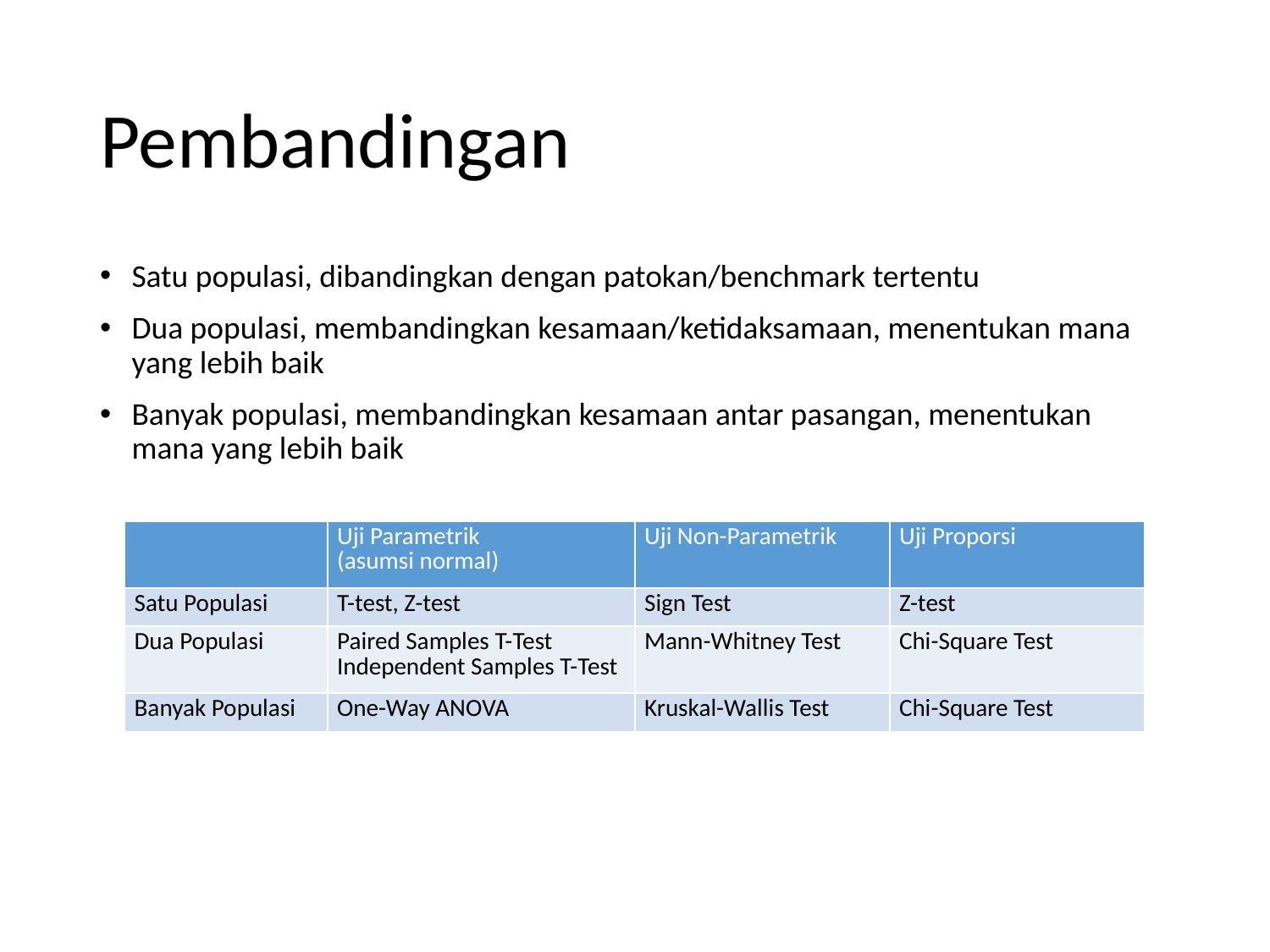

# Pembandingan
Satu populasi, dibandingkan dengan patokan/benchmark tertentu
Dua populasi, membandingkan kesamaan/ketidaksamaan, menentukan mana yang lebih baik
Banyak populasi, membandingkan kesamaan antar pasangan, menentukan mana yang lebih baik

|  | Uji Parametrik (asumsi normal) | Uji Non-Parametrik | Uji Proporsi |
| --- | --- | --- | --- |
| Satu Populasi | T-test, Z-test | Sign Test | Z-test |
| Dua Populasi | Paired Samples T-Test Independent Samples T-Test | Mann-Whitney Test | Chi-Square Test |
| Banyak Populasi | One-Way ANOVA | Kruskal-Wallis Test | Chi-Square Test |